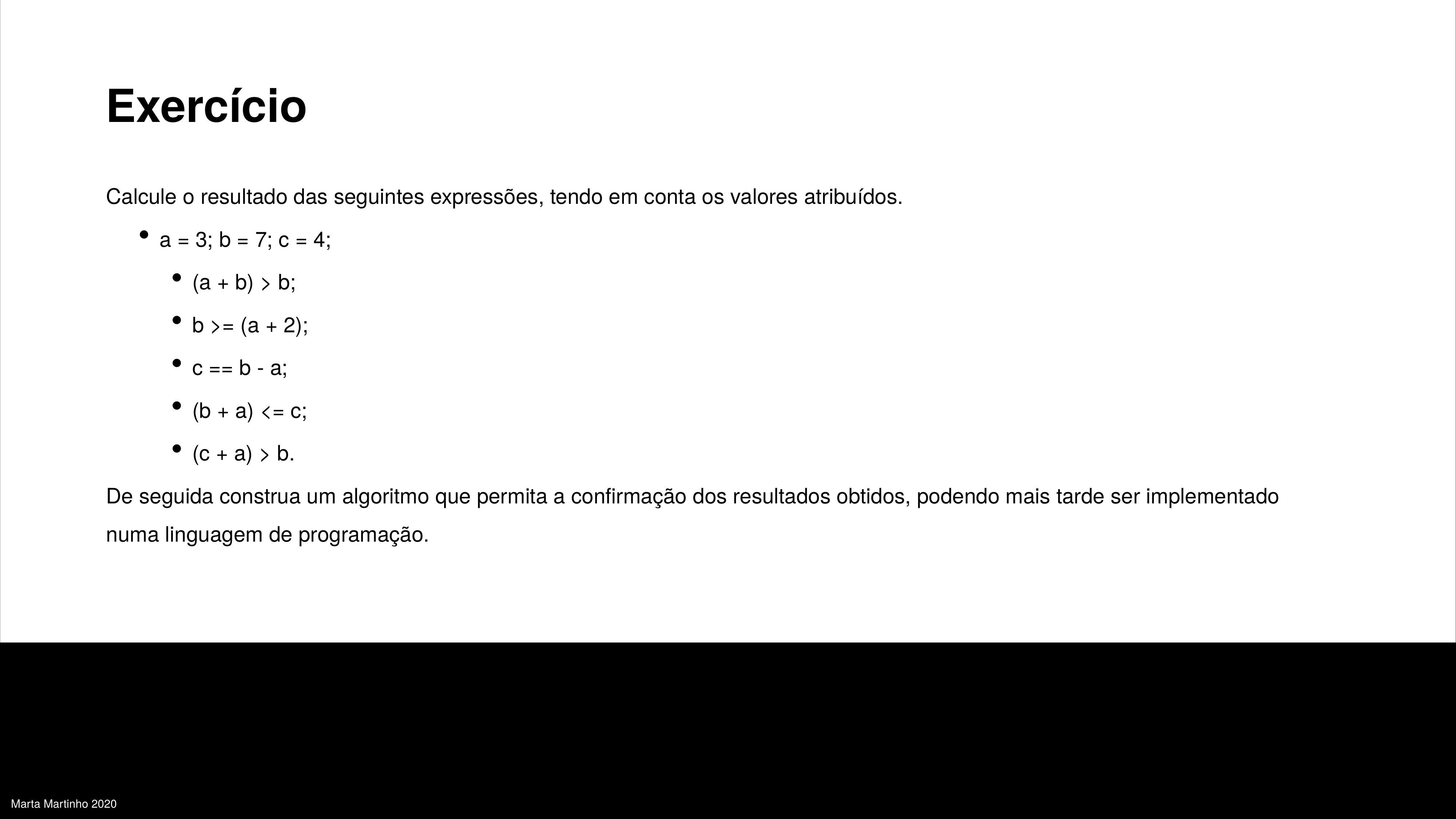

Exercício
Calcule o resultado das seguintes expressões, tendo em conta os valores atribuídos.
a = 3; b = 7; c = 4;
(a + b) > b;
b >= (a + 2);
c == b - a;
(b + a) <= c;
(c + a) > b.
De seguida construa um algoritmo que permita a confirmação dos resultados obtidos, podendo mais tarde ser implementado numa linguagem de programação.

Marta Martinho 2020